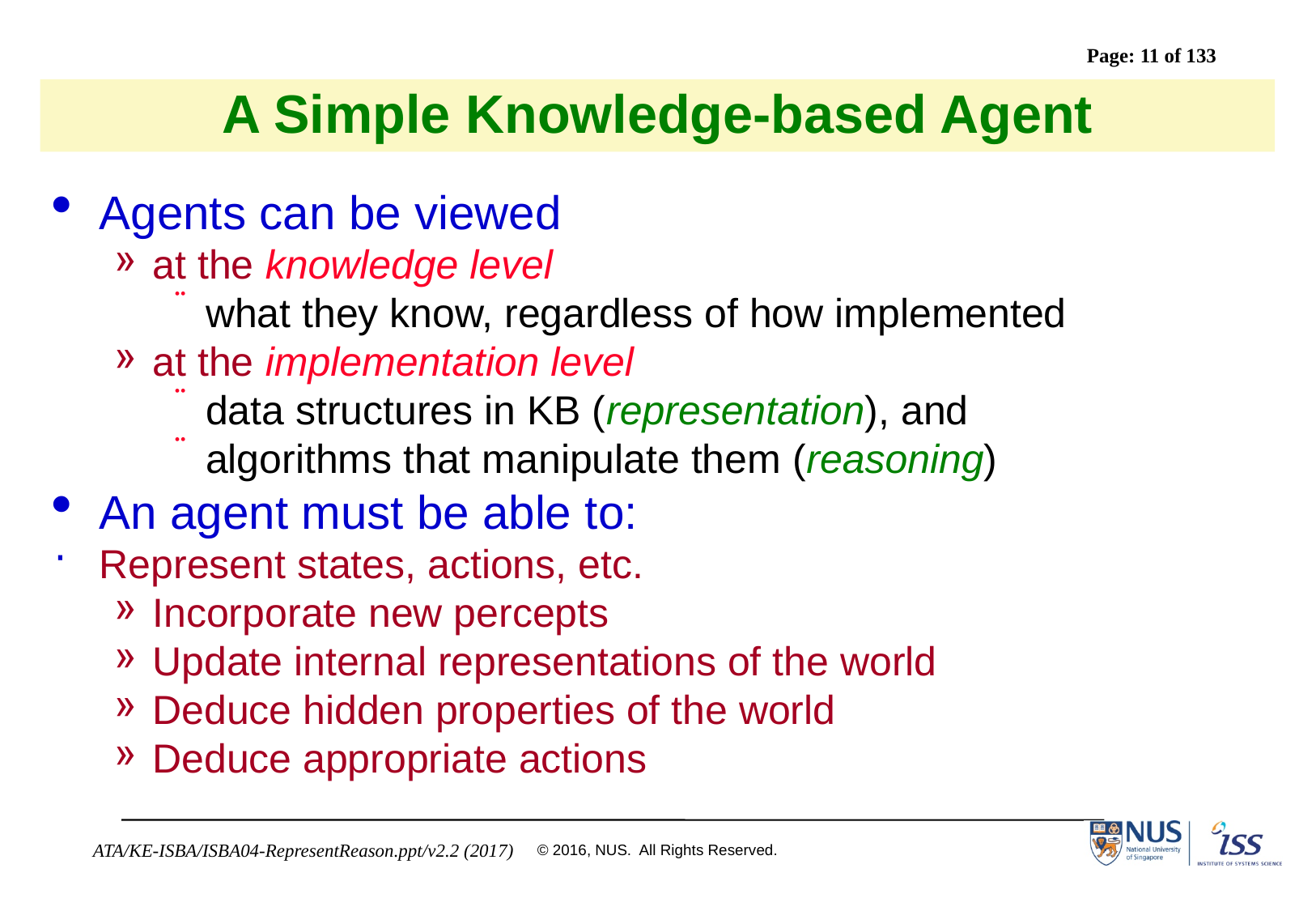

# A Simple Knowledge-based Agent
Agents can be viewed
at the knowledge level
what they know, regardless of how implemented
at the implementation level
data structures in KB (representation), and
algorithms that manipulate them (reasoning)
An agent must be able to:
Represent states, actions, etc.
Incorporate new percepts
Update internal representations of the world
Deduce hidden properties of the world
Deduce appropriate actions